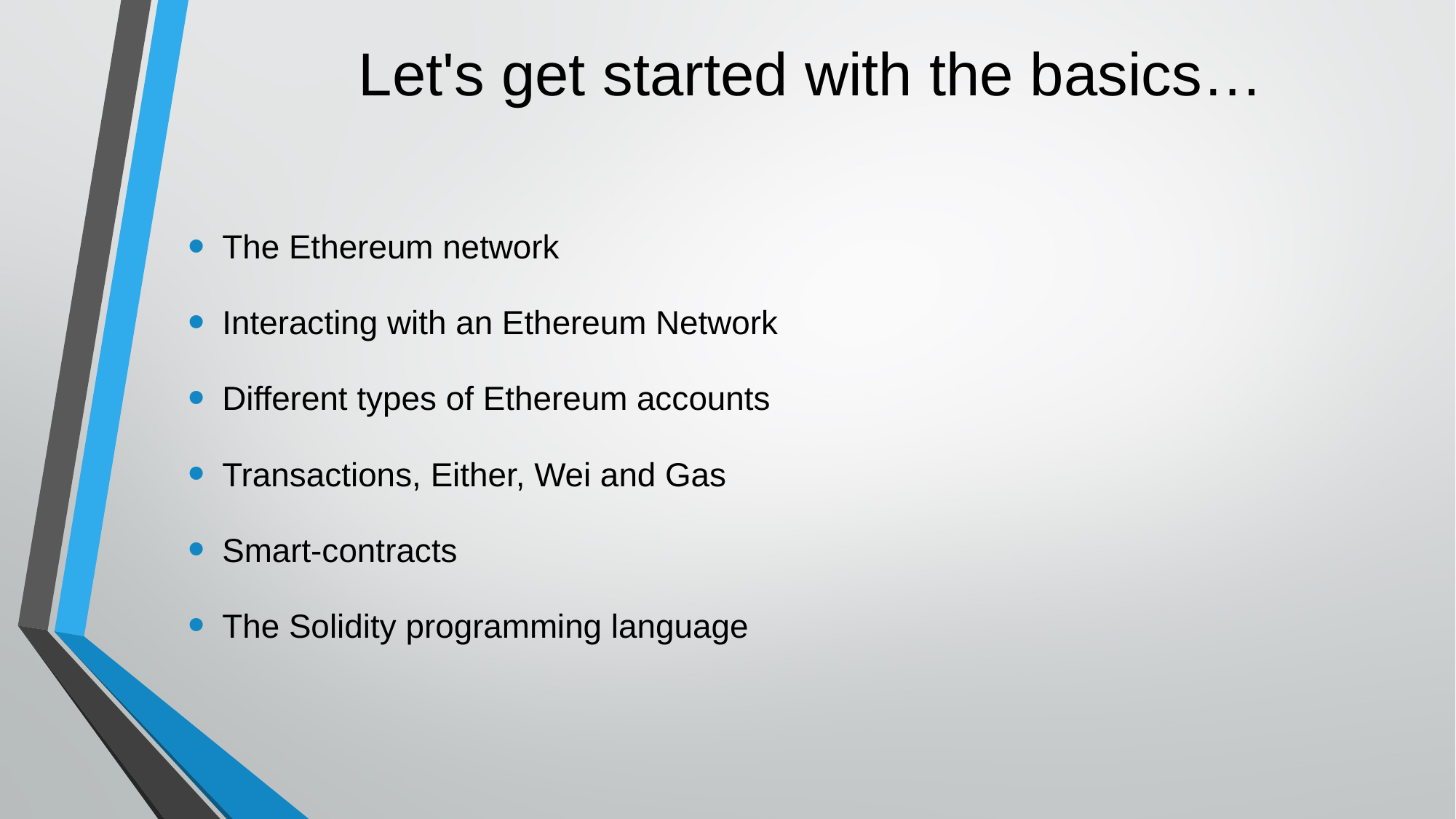

# Let's get started with the basics…
The Ethereum network
Interacting with an Ethereum Network
Different types of Ethereum accounts
Transactions, Either, Wei and Gas
Smart-contracts
The Solidity programming language